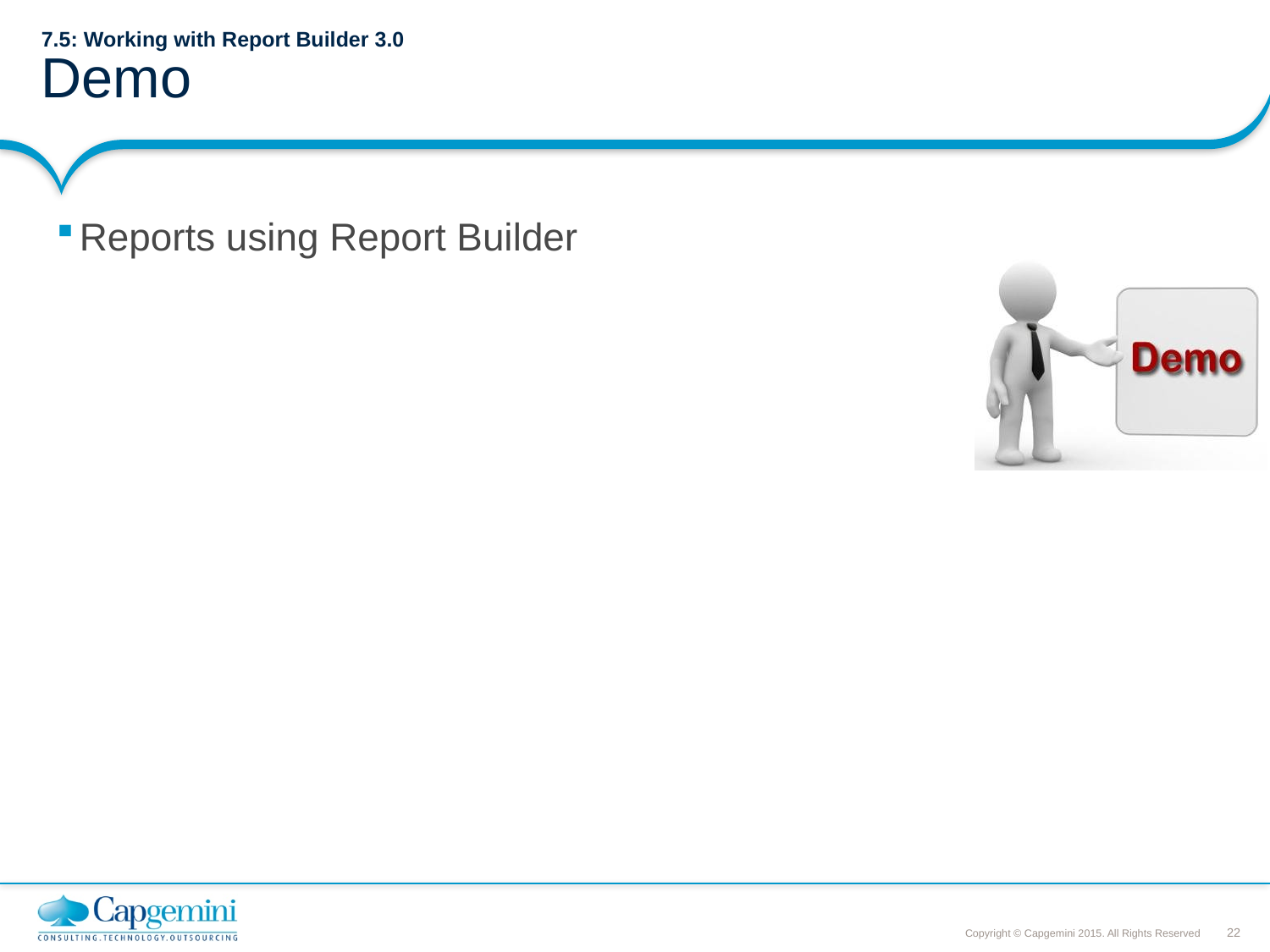

# 7.5: Working with Report Builder 3.0 Demo
Reports using Report Builder